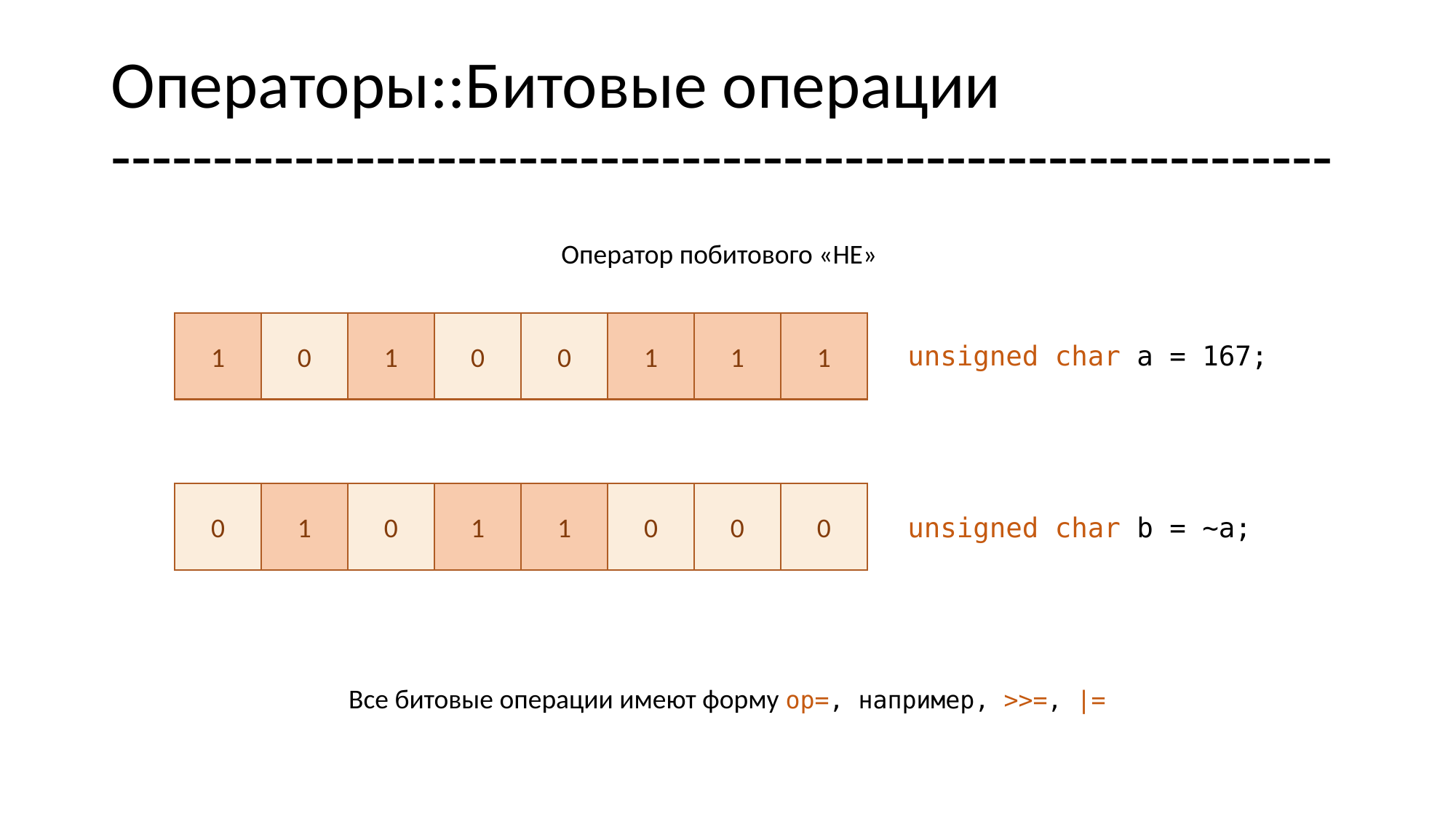

# Операторы::Битовые операции ------------------------------------------------------------
Оператор побитового «НЕ»
1
1
1
0
0
1
0
1
unsigned char a = 167;
0
1
0
1
1
0
0
0
unsigned char b = ~a;
Все битовые операции имеют форму op=, например, >>=, |=